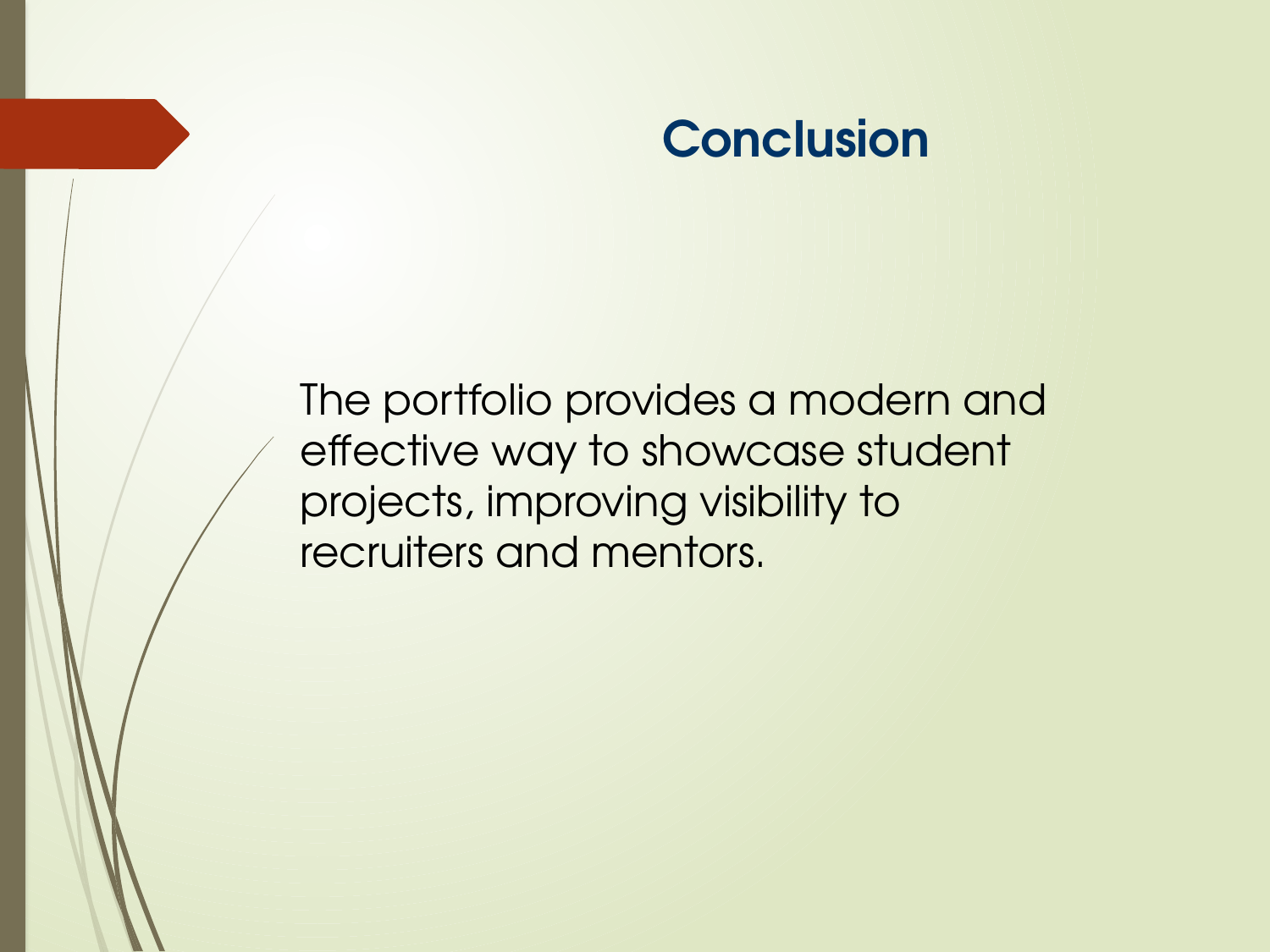

Conclusion
The portfolio provides a modern and effective way to showcase student projects, improving visibility to recruiters and mentors.